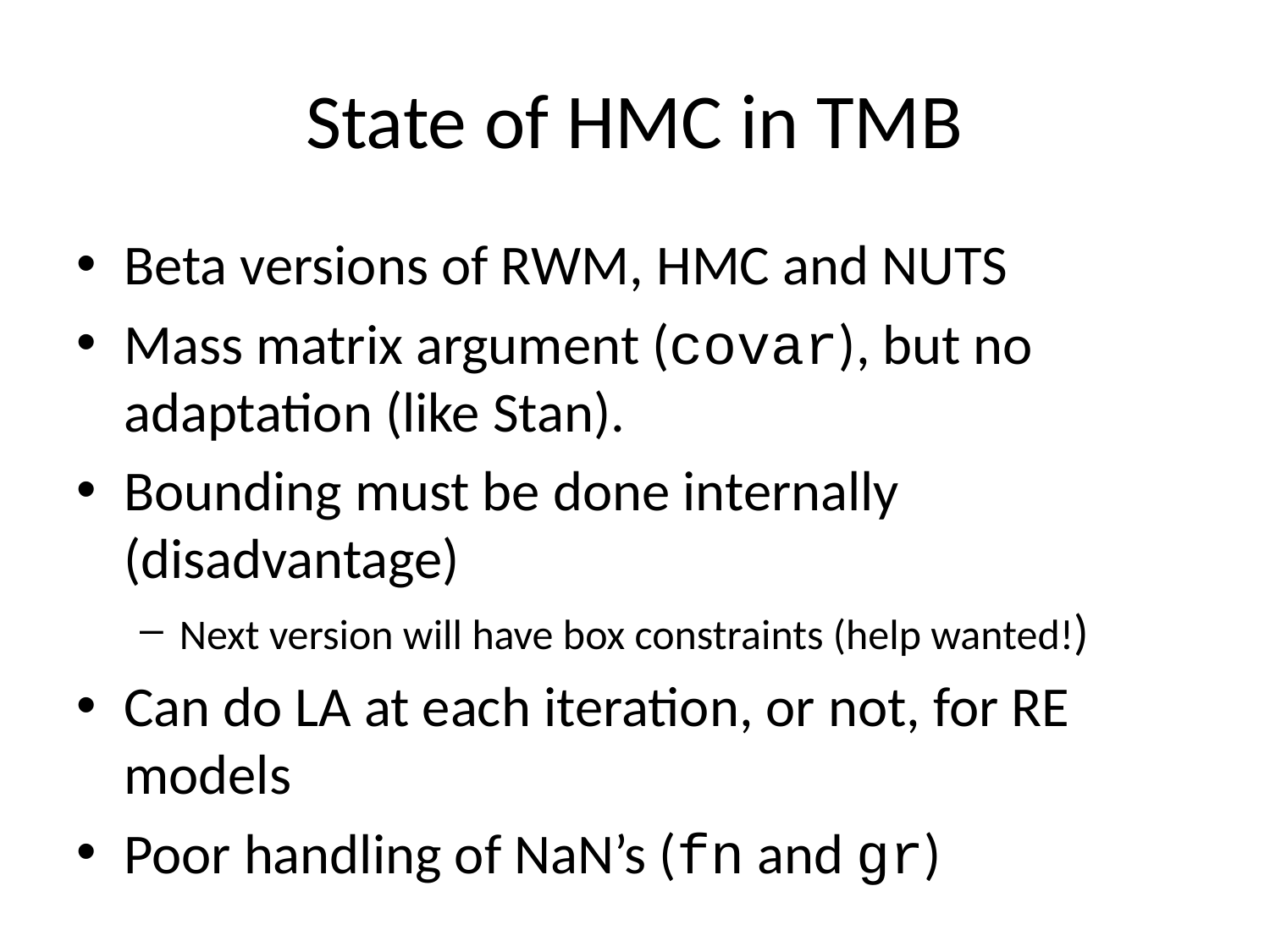

# State of HMC in TMB
Beta versions of RWM, HMC and NUTS
Mass matrix argument (covar), but no adaptation (like Stan).
Bounding must be done internally (disadvantage)
Next version will have box constraints (help wanted!)
Can do LA at each iteration, or not, for RE models
Poor handling of NaN’s (fn and gr)